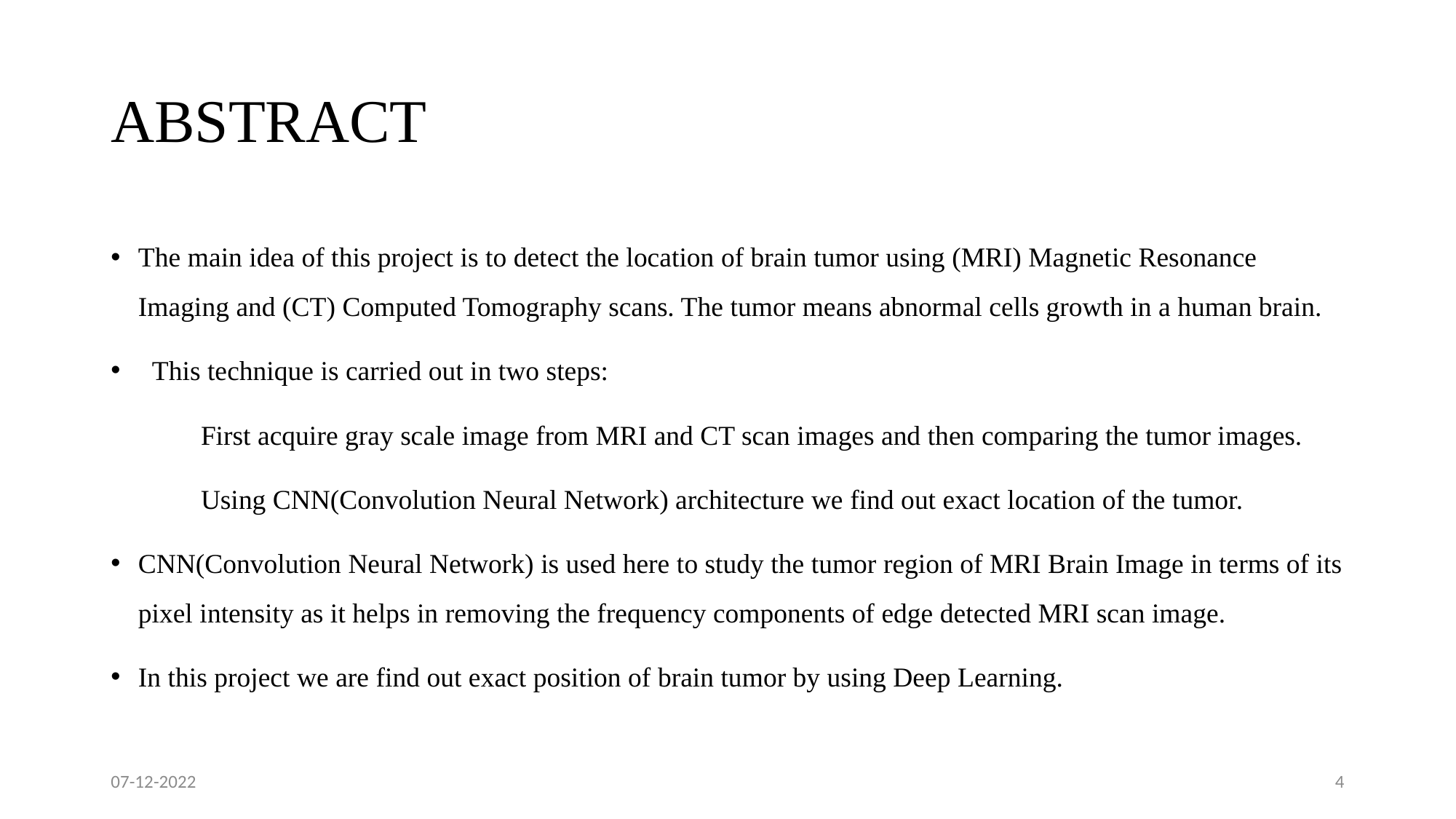

# ABSTRACT
The main idea of this project is to detect the location of brain tumor using (MRI) Magnetic Resonance Imaging and (CT) Computed Tomography scans. The tumor means abnormal cells growth in a human brain.
  This technique is carried out in two steps:
             First acquire gray scale image from MRI and CT scan images and then comparing the tumor images.
             Using CNN(Convolution Neural Network) architecture we find out exact location of the tumor.
CNN(Convolution Neural Network) is used here to study the tumor region of MRI Brain Image in terms of its pixel intensity as it helps in removing the frequency components of edge detected MRI scan image.
In this project we are find out exact position of brain tumor by using Deep Learning.
07-12-2022
4